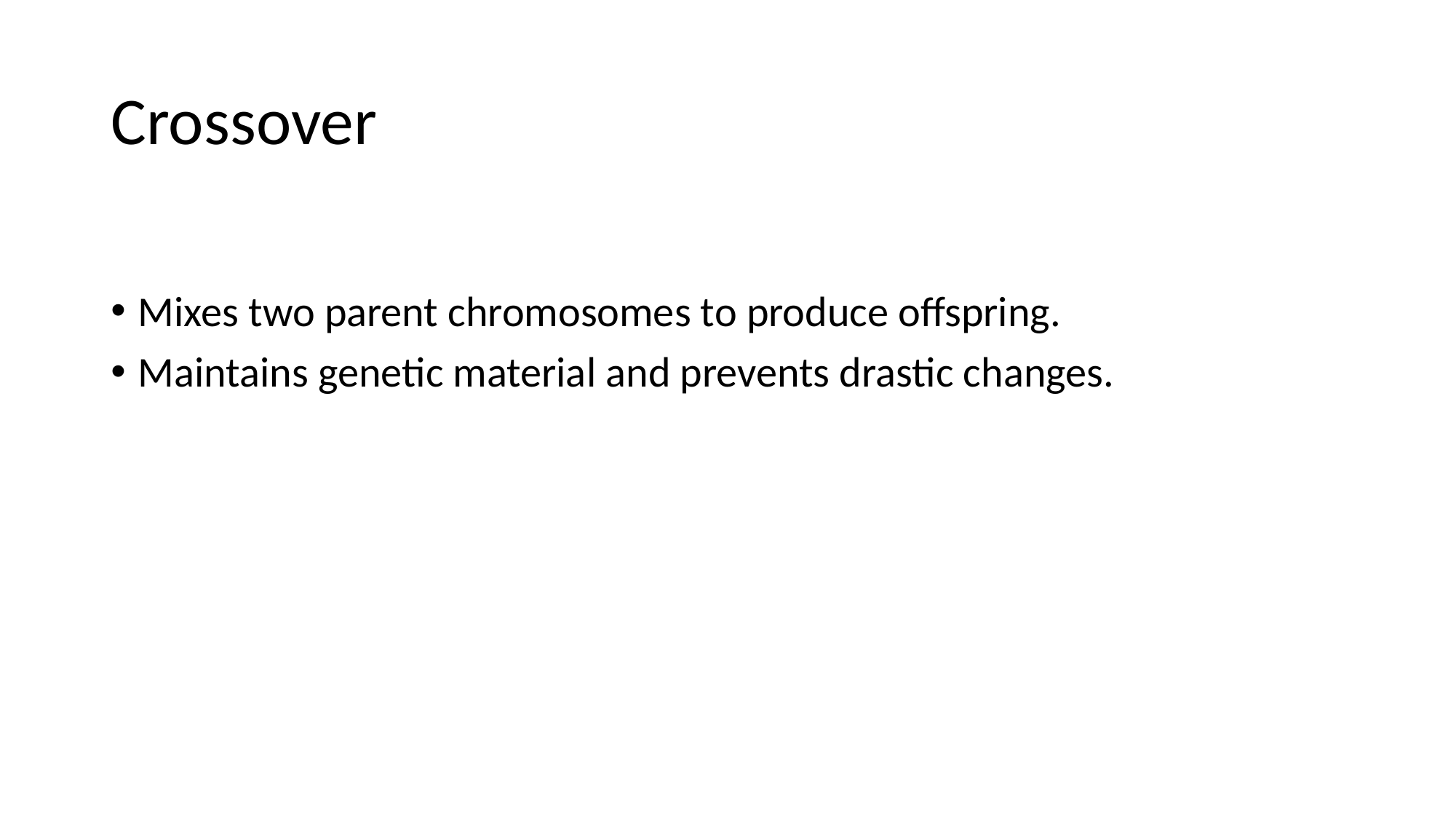

# Crossover

Mixes two parent chromosomes to produce offspring.
Maintains genetic material and prevents drastic changes.